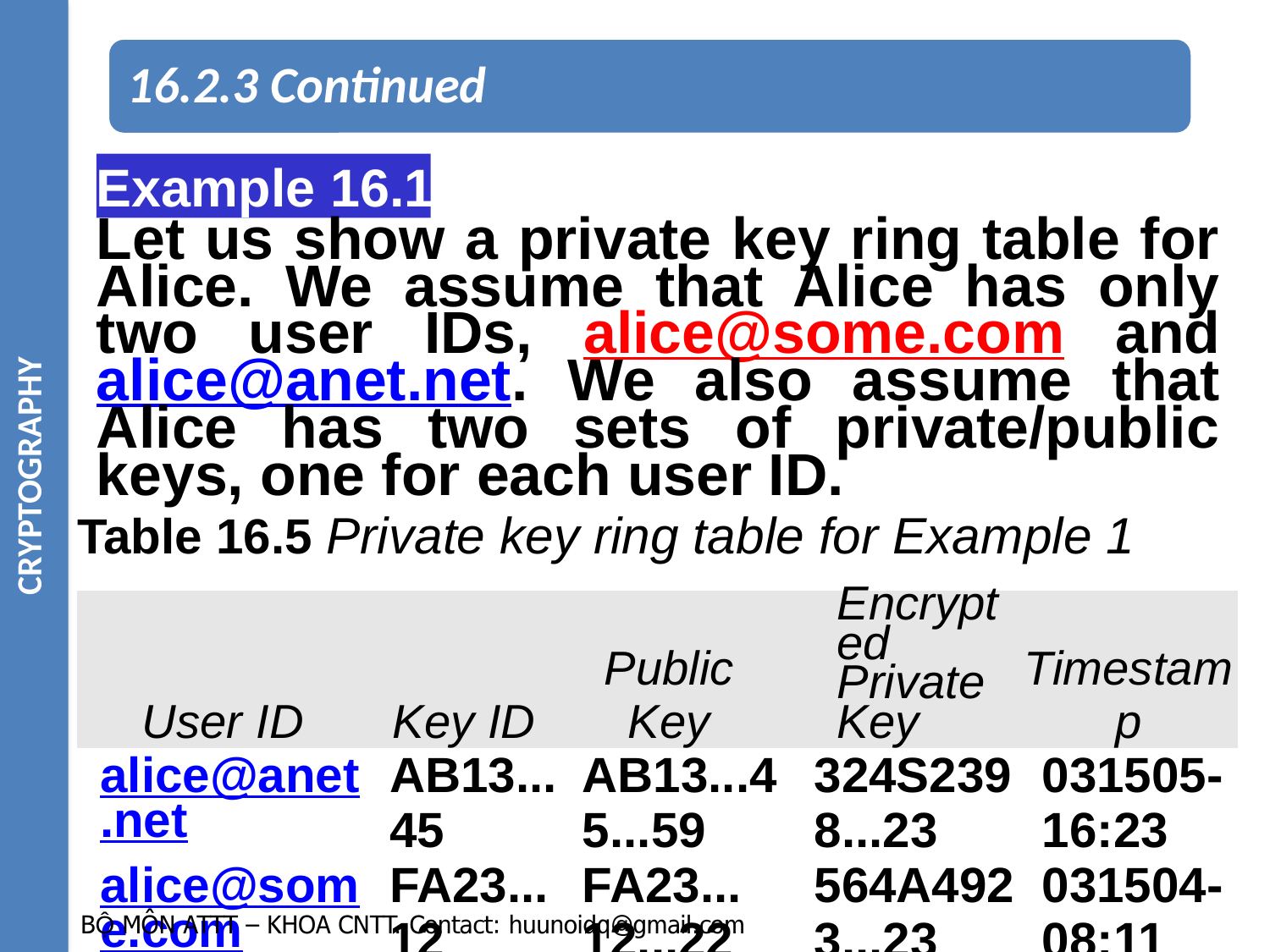

CRYPTOGRAPHY

16.2.3 Continued
Example 16.1
Let us show a private key ring table for Alice. We assume that Alice has only two user IDs, alice@some.com and alice@anet.net. We also assume that Alice has two sets of private/public keys, one for each user ID.
Table 16.5 Private key ring table for Example 1
| User ID | Key ID | Public Key | Encrypted Private Key | Timestamp |
| --- | --- | --- | --- | --- |
| alice@anet.net | AB13...45 | AB13...45...59 | 324S2398...23 | 031505-16:23 |
| alice@some.com | FA23...12 | FA23... 12...22 | 564A4923...23 | 031504-08:11 |
BỘ MÔN ATTT – KHOA CNTT. Contact: huunoidq@gmail.com